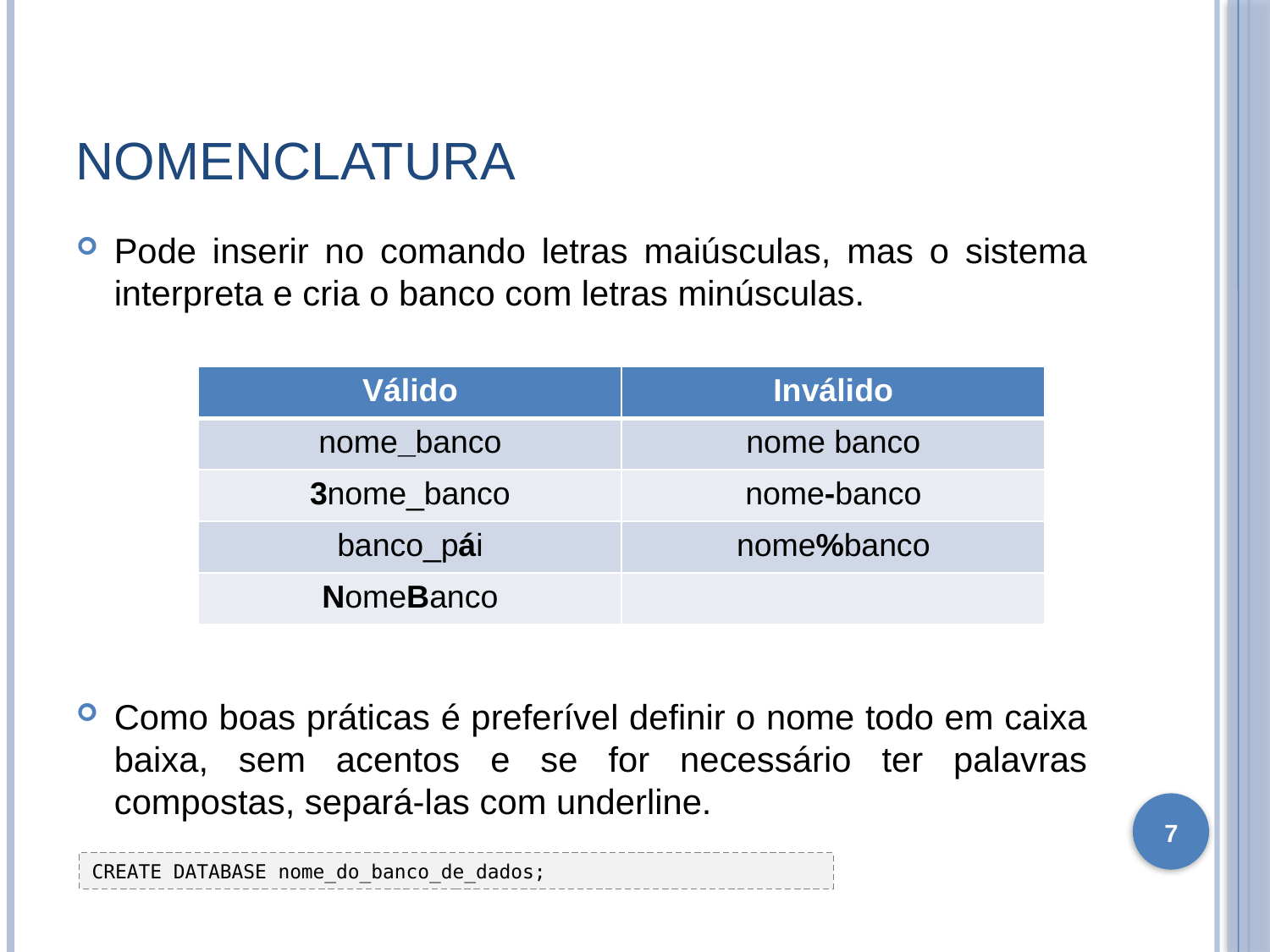

# Nomenclatura
Pode inserir no comando letras maiúsculas, mas o sistema interpreta e cria o banco com letras minúsculas.

Como boas práticas é preferível definir o nome todo em caixa baixa, sem acentos e se for necessário ter palavras compostas, separá-las com underline.

| Válido | Inválido |
| --- | --- |
| nome\_banco | nome banco |
| 3nome\_banco | nome-banco |
| banco\_pái | nome%banco |
| NomeBanco |  |
7
CREATE DATABASE nome_do_banco_de_dados;